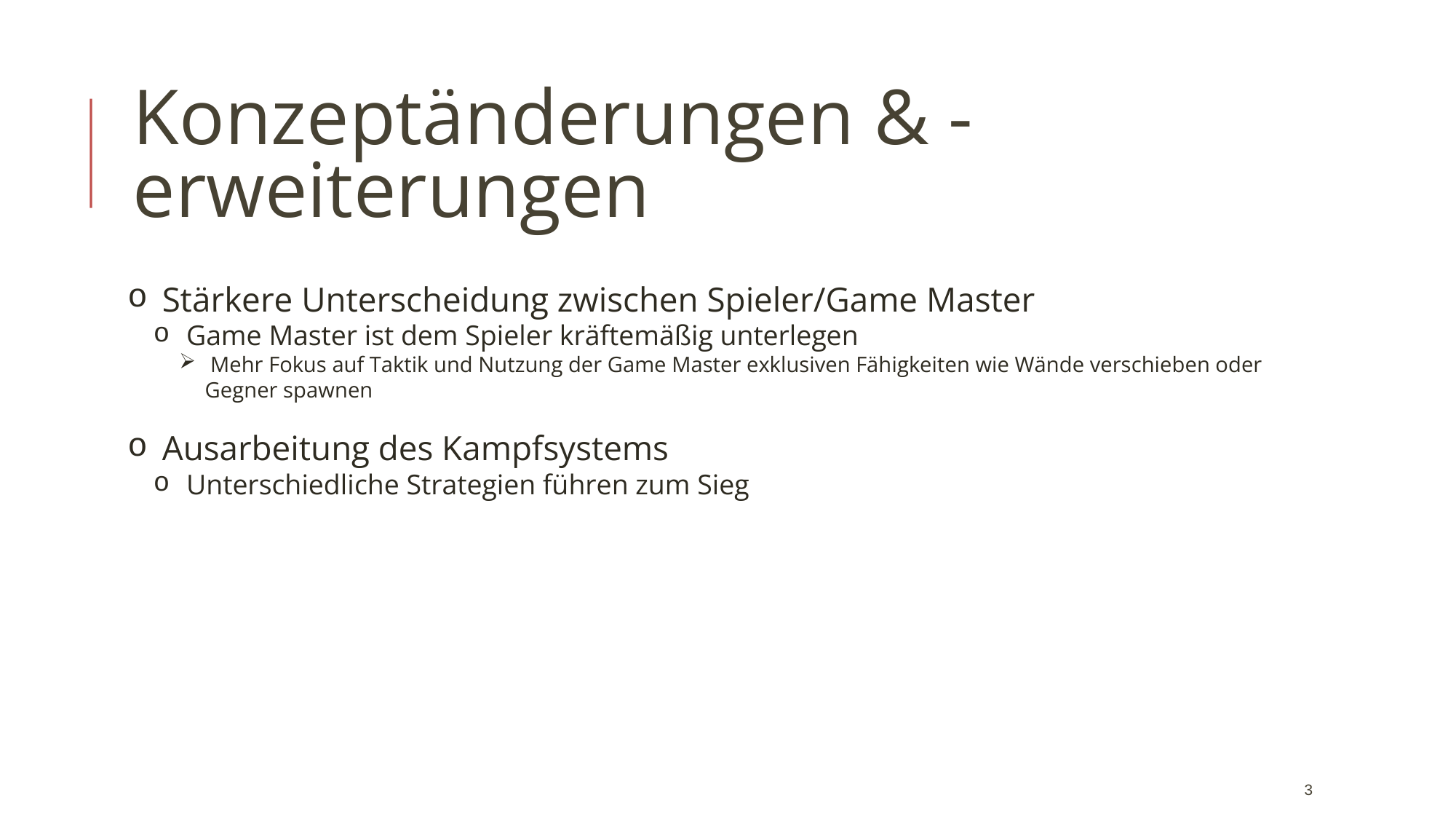

Konzeptänderungen & -erweiterungen
 Stärkere Unterscheidung zwischen Spieler/Game Master
 Game Master ist dem Spieler kräftemäßig unterlegen
 Mehr Fokus auf Taktik und Nutzung der Game Master exklusiven Fähigkeiten wie Wände verschieben oder Gegner spawnen

 Ausarbeitung des Kampfsystems
 Unterschiedliche Strategien führen zum Sieg
3